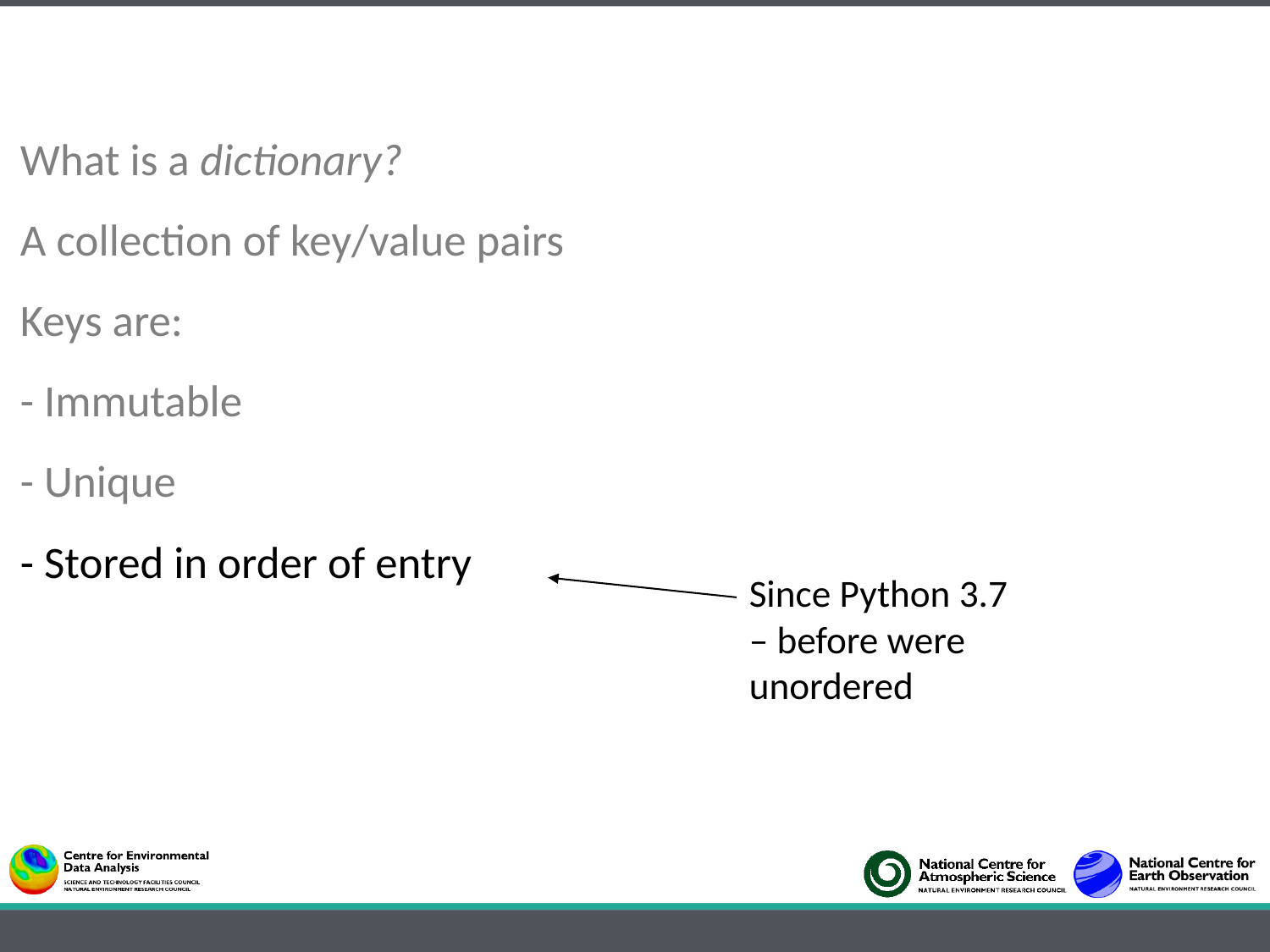

What is a dictionary?
A collection of key/value pairs
Keys are:
- Immutable
- Unique
- Stored in order of entry
Since Python 3.7 – before were unordered